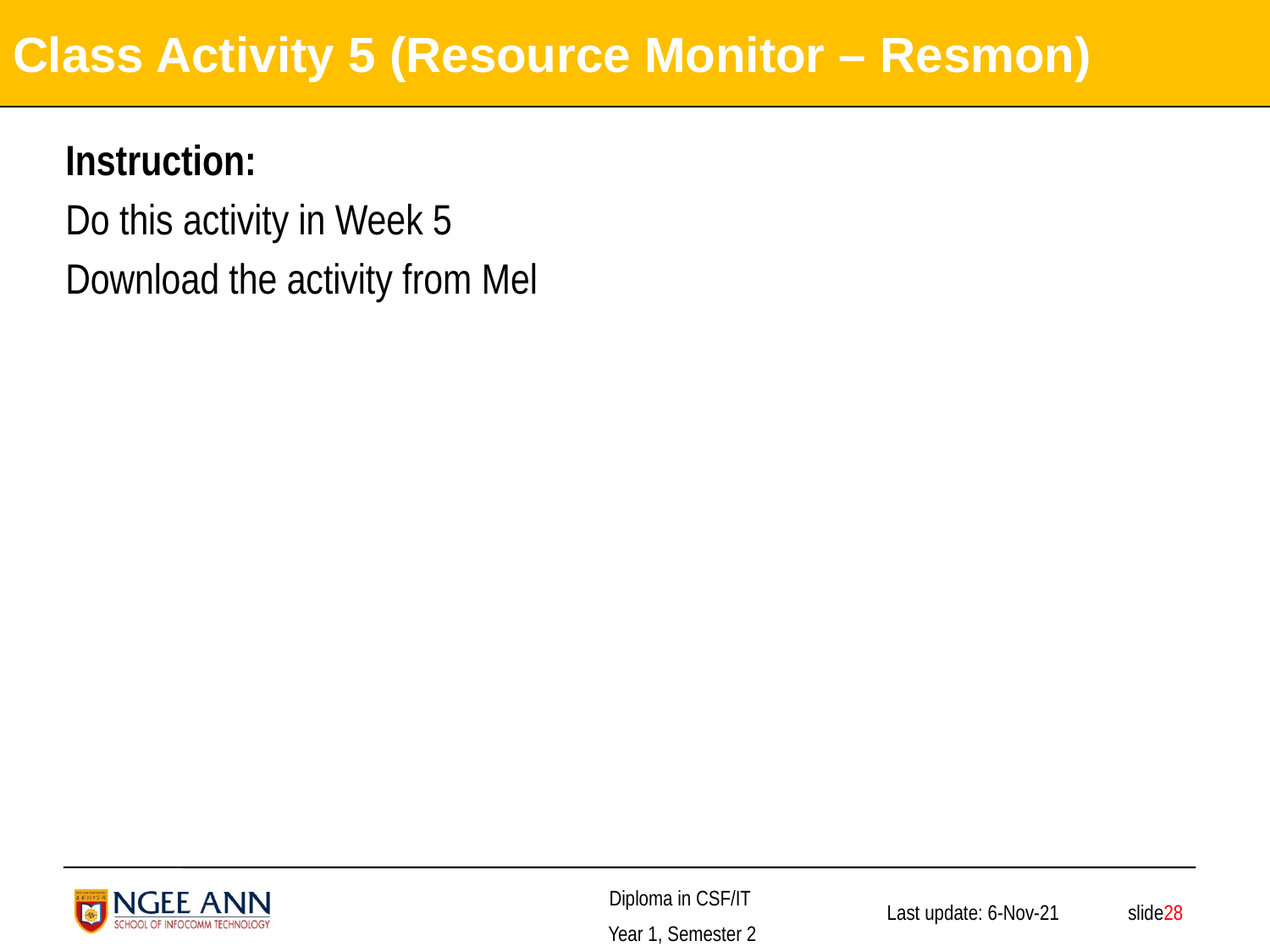

# Class Activity 5 (Resource Monitor – Resmon)
Instruction:
Do this activity in Week 5
Download the activity from Mel

    slide28